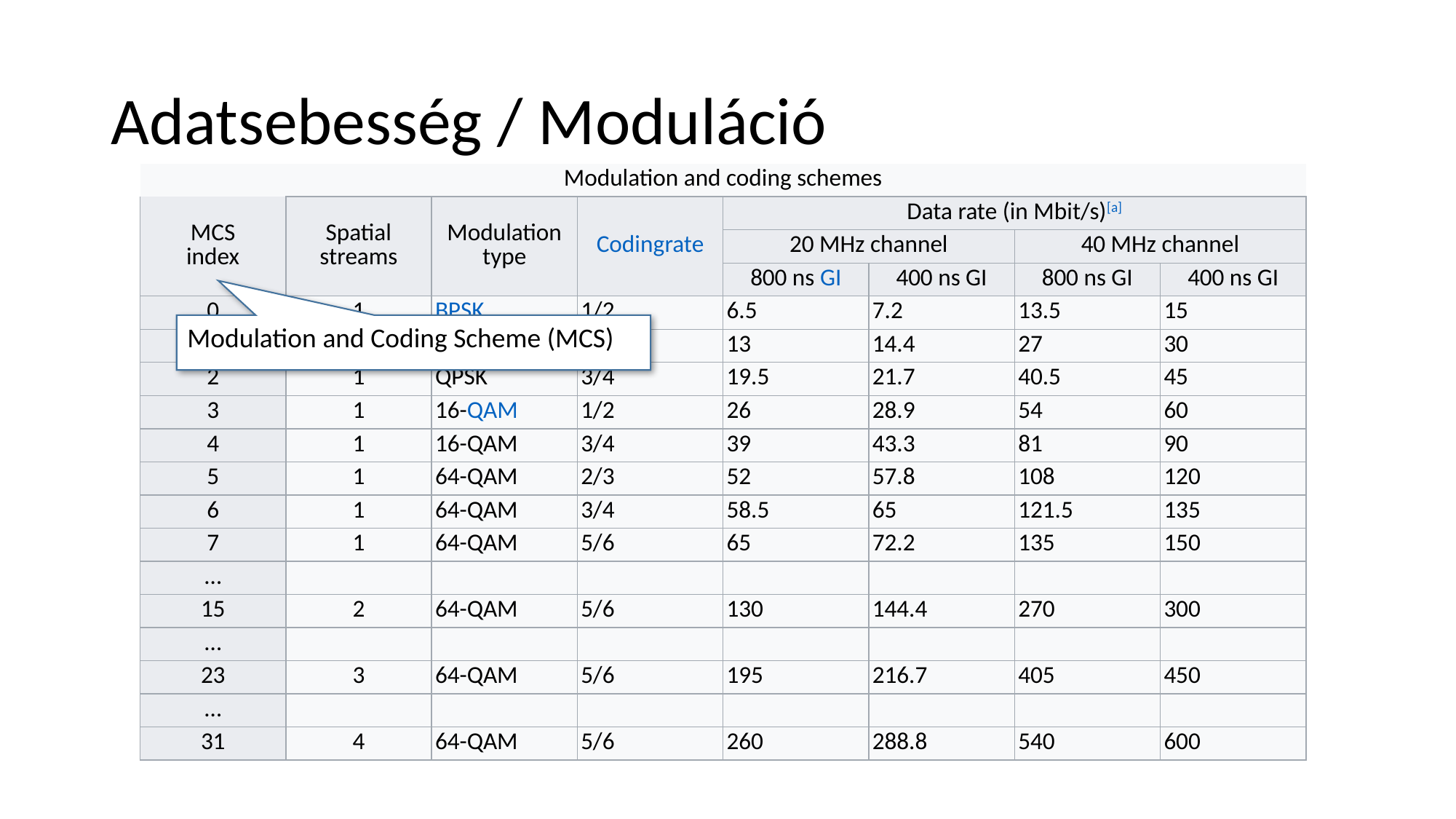

# Adatsebesség / Moduláció
| Modulation and coding schemes |  |  |  |  |  |  |  |
| --- | --- | --- | --- | --- | --- | --- | --- |
| MCS index | Spatial streams | Modulation type | Coding rate | Data rate (in Mbit/s)[a] |  |  |  |
|  |  |  |  | 20 MHz channel |  | 40 MHz channel |  |
|  |  |  |  | 800 ns GI | 400 ns GI | 800 ns GI | 400 ns GI |
| 0 | 1 | BPSK | 1/2 | 6.5 | 7.2 | 13.5 | 15 |
| 1 | 1 | QPSK | 1/2 | 13 | 14.4 | 27 | 30 |
| 2 | 1 | QPSK | 3/4 | 19.5 | 21.7 | 40.5 | 45 |
| 3 | 1 | 16-QAM | 1/2 | 26 | 28.9 | 54 | 60 |
| 4 | 1 | 16-QAM | 3/4 | 39 | 43.3 | 81 | 90 |
| 5 | 1 | 64-QAM | 2/3 | 52 | 57.8 | 108 | 120 |
| 6 | 1 | 64-QAM | 3/4 | 58.5 | 65 | 121.5 | 135 |
| 7 | 1 | 64-QAM | 5/6 | 65 | 72.2 | 135 | 150 |
| … |  |  |  |  |  |  |  |
| 15 | 2 | 64-QAM | 5/6 | 130 | 144.4 | 270 | 300 |
| … |  |  |  |  |  |  |  |
| 23 | 3 | 64-QAM | 5/6 | 195 | 216.7 | 405 | 450 |
| … |  |  |  |  |  |  |  |
| 31 | 4 | 64-QAM | 5/6 | 260 | 288.8 | 540 | 600 |
Modulation and Coding Scheme (MCS)